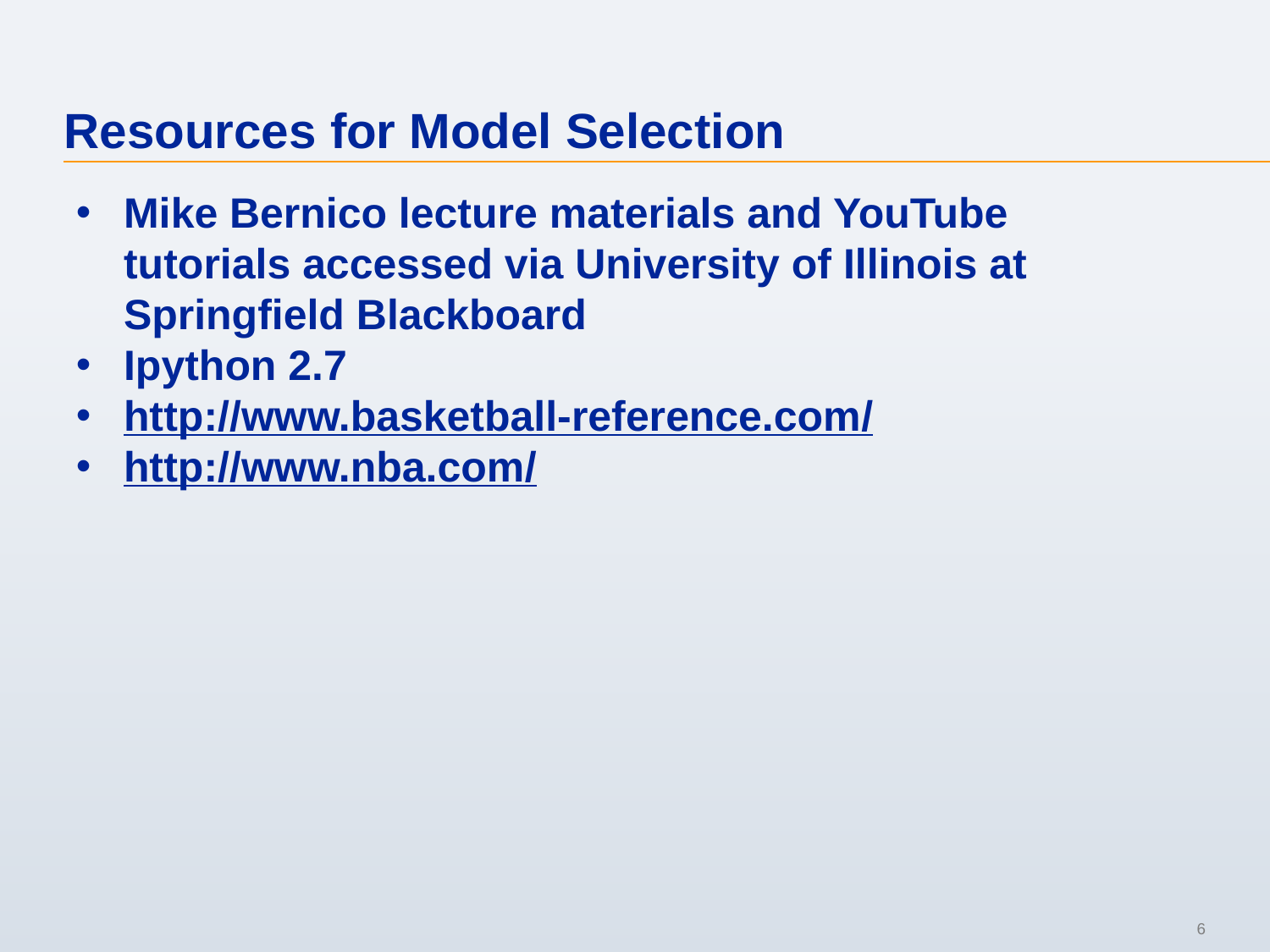

# Resources for Model Selection
Mike Bernico lecture materials and YouTube tutorials accessed via University of Illinois at Springfield Blackboard
Ipython 2.7
http://www.basketball-reference.com/
http://www.nba.com/